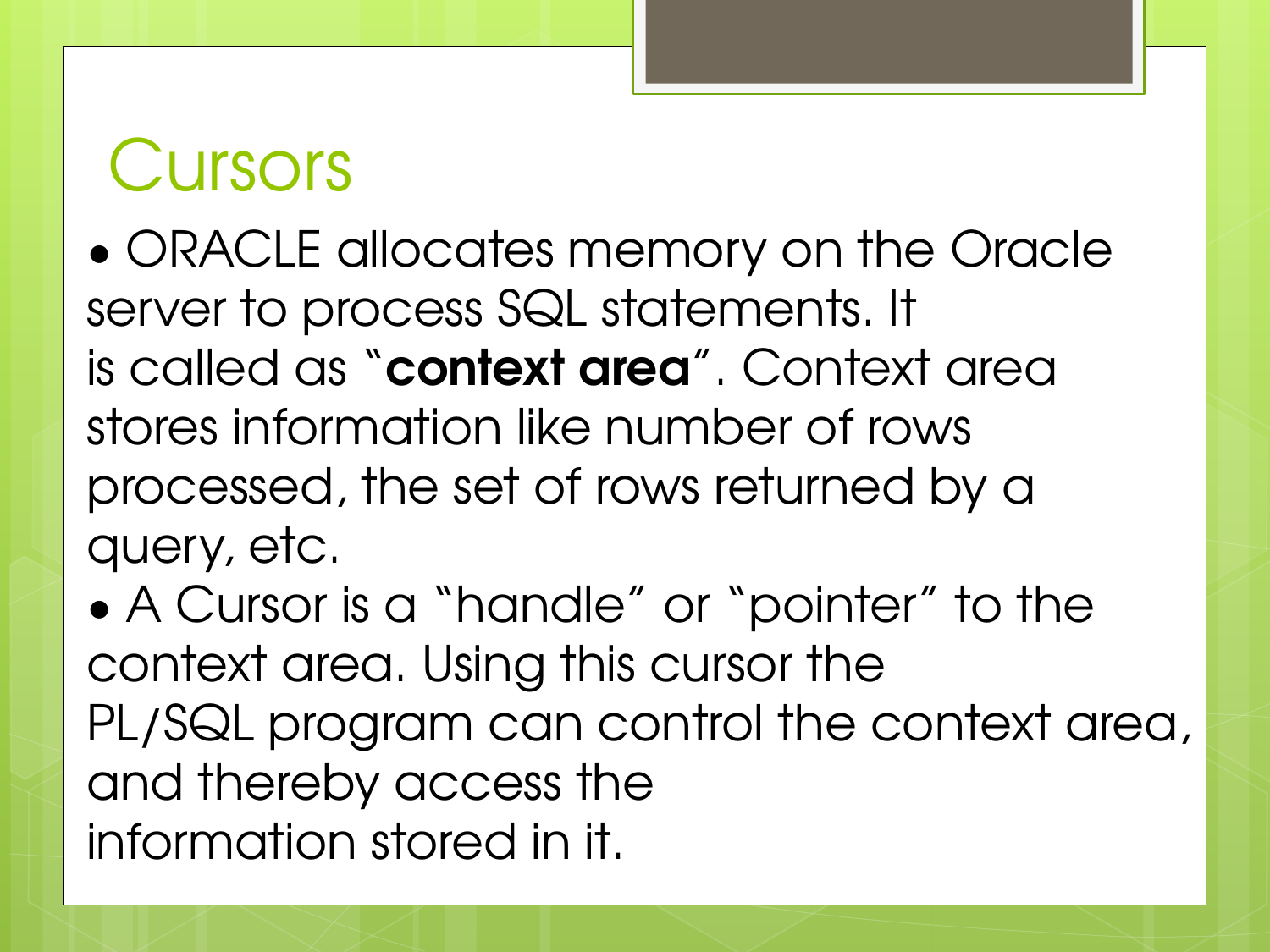

# Cursors
• ORACLE allocates memory on the Oracle server to process SQL statements. It
is called as “context area”. Context area stores information like number of rows
processed, the set of rows returned by a query, etc.
• A Cursor is a “handle” or “pointer” to the context area. Using this cursor the
PL/SQL program can control the context area, and thereby access the
information stored in it.